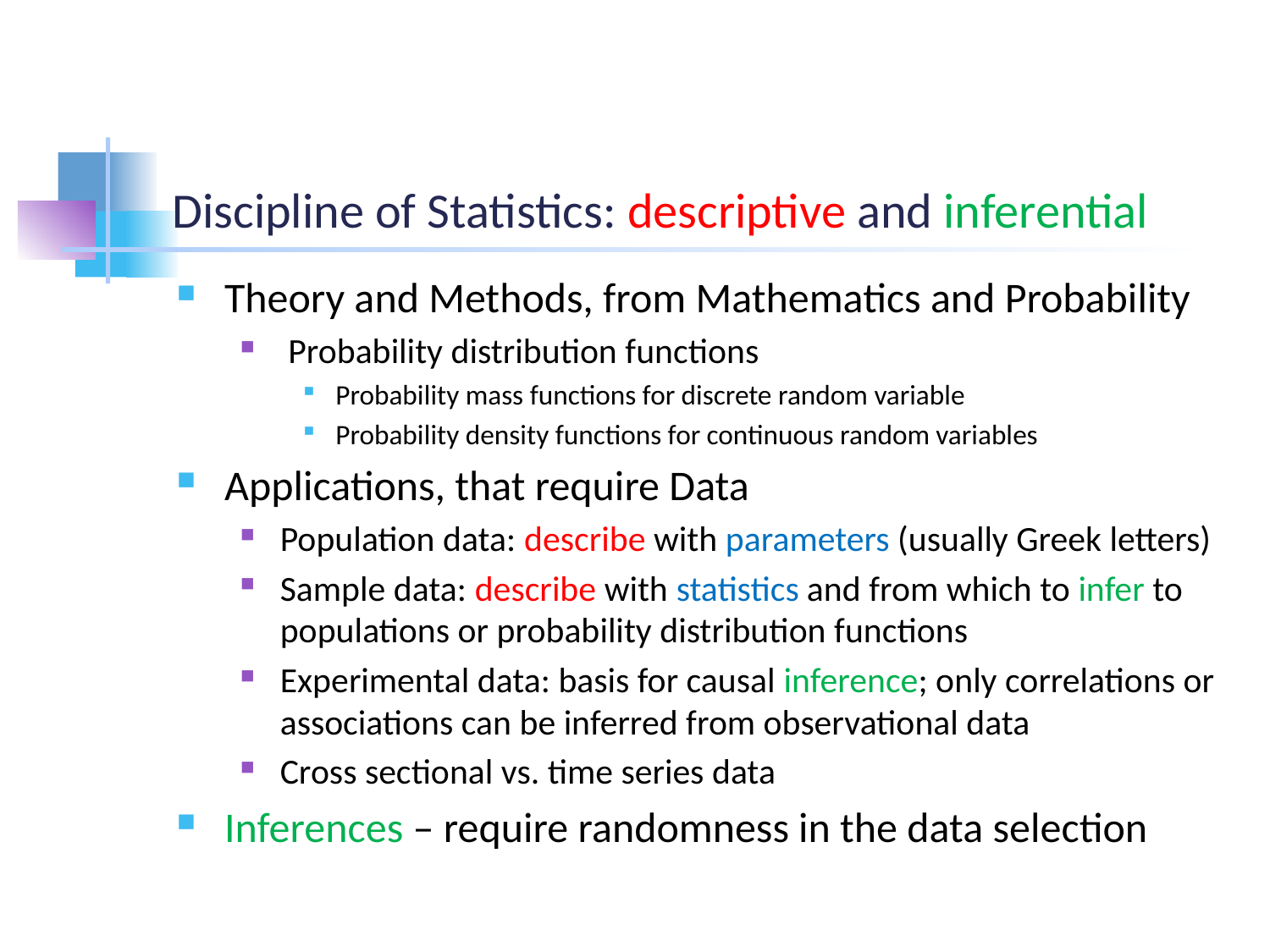

# Discipline of Statistics: descriptive and inferential
Theory and Methods, from Mathematics and Probability
 Probability distribution functions
Probability mass functions for discrete random variable
Probability density functions for continuous random variables
Applications, that require Data
Population data: describe with parameters (usually Greek letters)
Sample data: describe with statistics and from which to infer to populations or probability distribution functions
Experimental data: basis for causal inference; only correlations or associations can be inferred from observational data
Cross sectional vs. time series data
Inferences – require randomness in the data selection